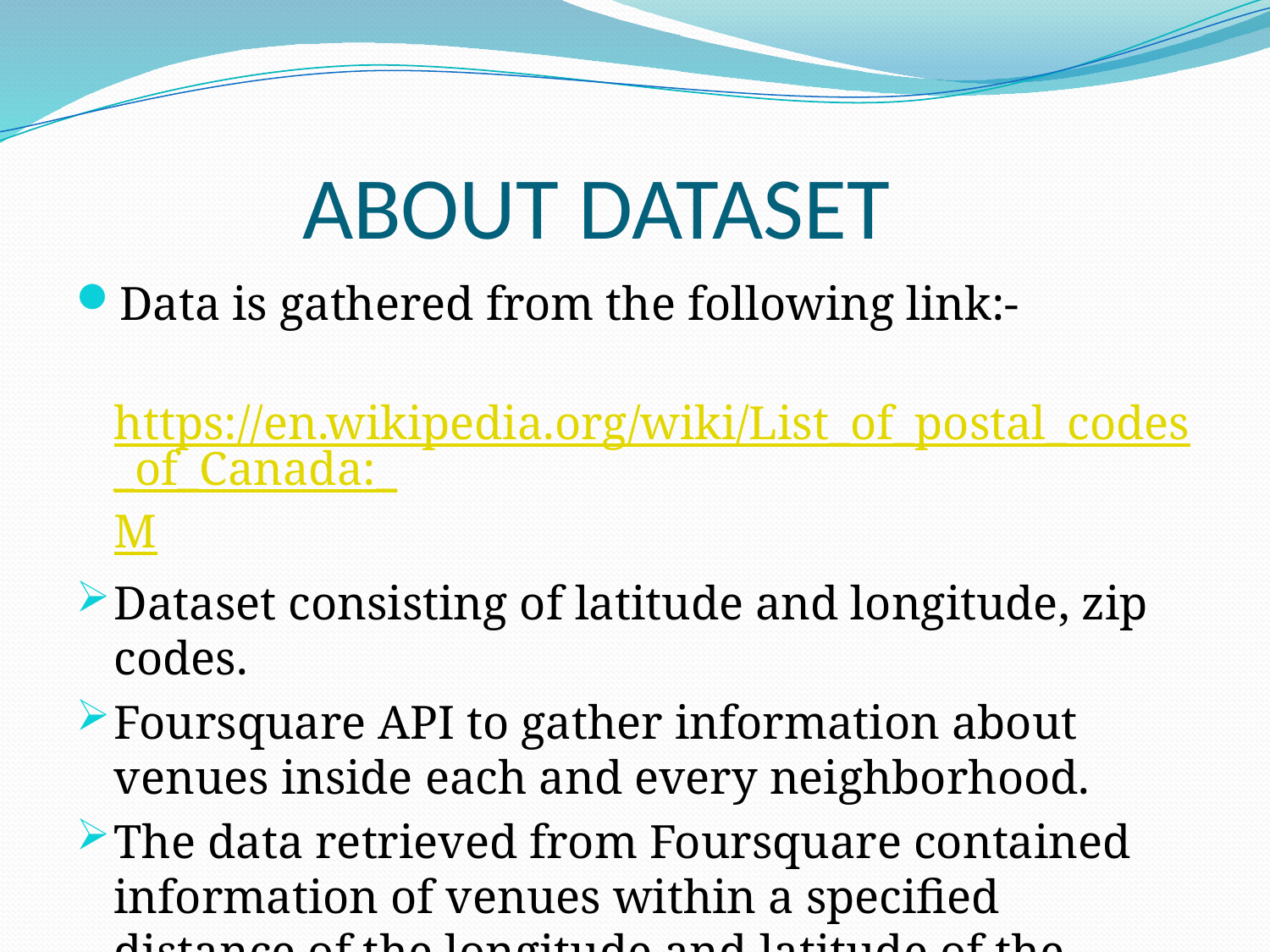

# ABOUT DATASET
Data is gathered from the following link:-
       https://en.wikipedia.org/wiki/List_of_postal_codes_of_Canada:_M
Dataset consisting of latitude and longitude, zip codes.
Foursquare API to gather information about venues inside each and every neighborhood.
The data retrieved from Foursquare contained information of venues within a specified distance of the longitude and latitude of the postcodes.